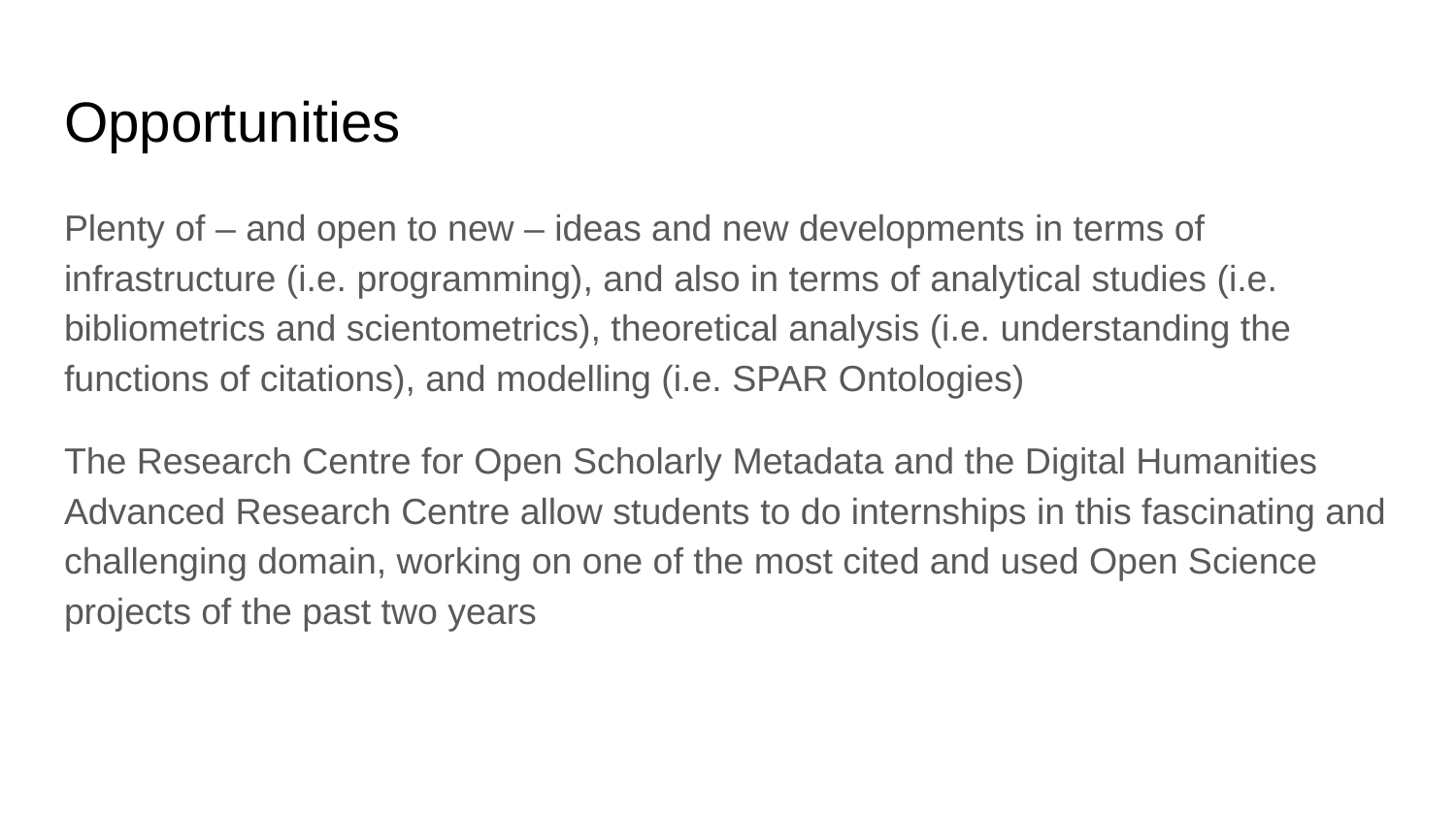

# Opportunities
Plenty of – and open to new – ideas and new developments in terms of infrastructure (i.e. programming), and also in terms of analytical studies (i.e. bibliometrics and scientometrics), theoretical analysis (i.e. understanding the functions of citations), and modelling (i.e. SPAR Ontologies)
The Research Centre for Open Scholarly Metadata and the Digital Humanities Advanced Research Centre allow students to do internships in this fascinating and challenging domain, working on one of the most cited and used Open Science projects of the past two years